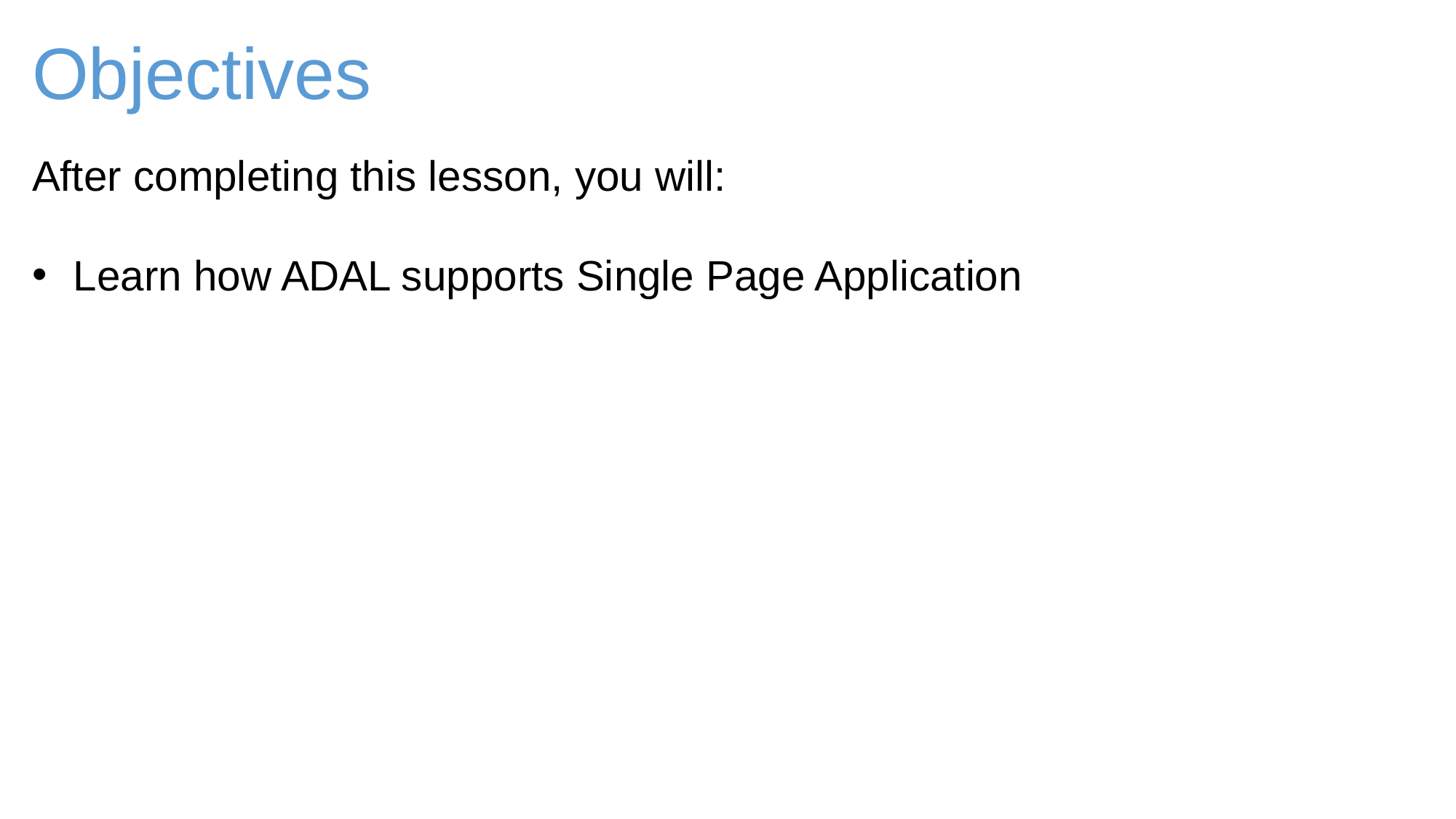

Learn how ADAL supports Single Page Application